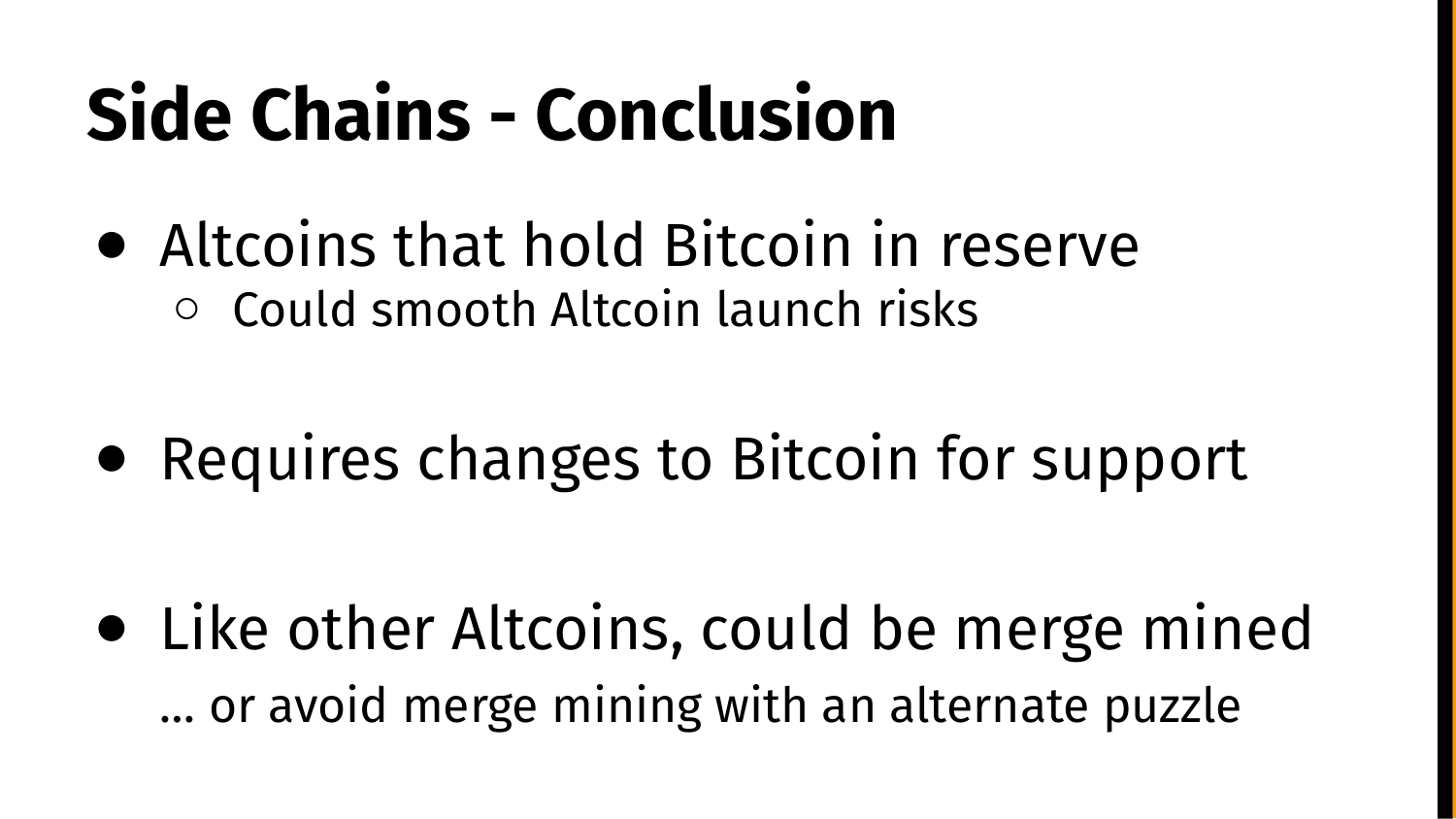

Side Chains - Conclusion
Altcoins that hold Bitcoin in reserve
Could smooth Altcoin launch risks

Requires changes to Bitcoin for support

Like other Altcoins, could be merge mined
… or avoid merge mining with an alternate puzzle